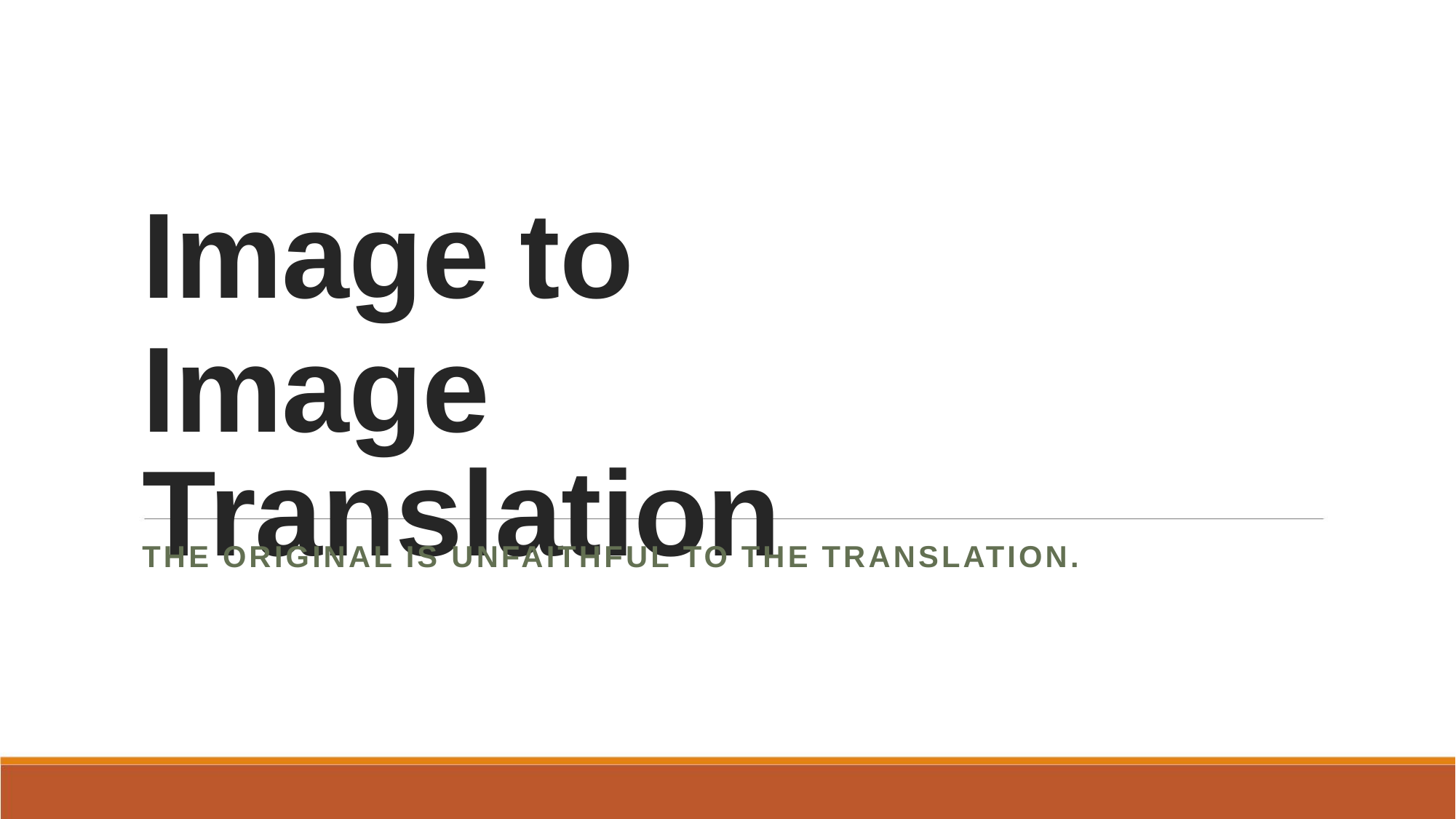

Image to Image
Translation
THE ORIGINAL IS UNFAITHFUL TO THE TRANSLATION.